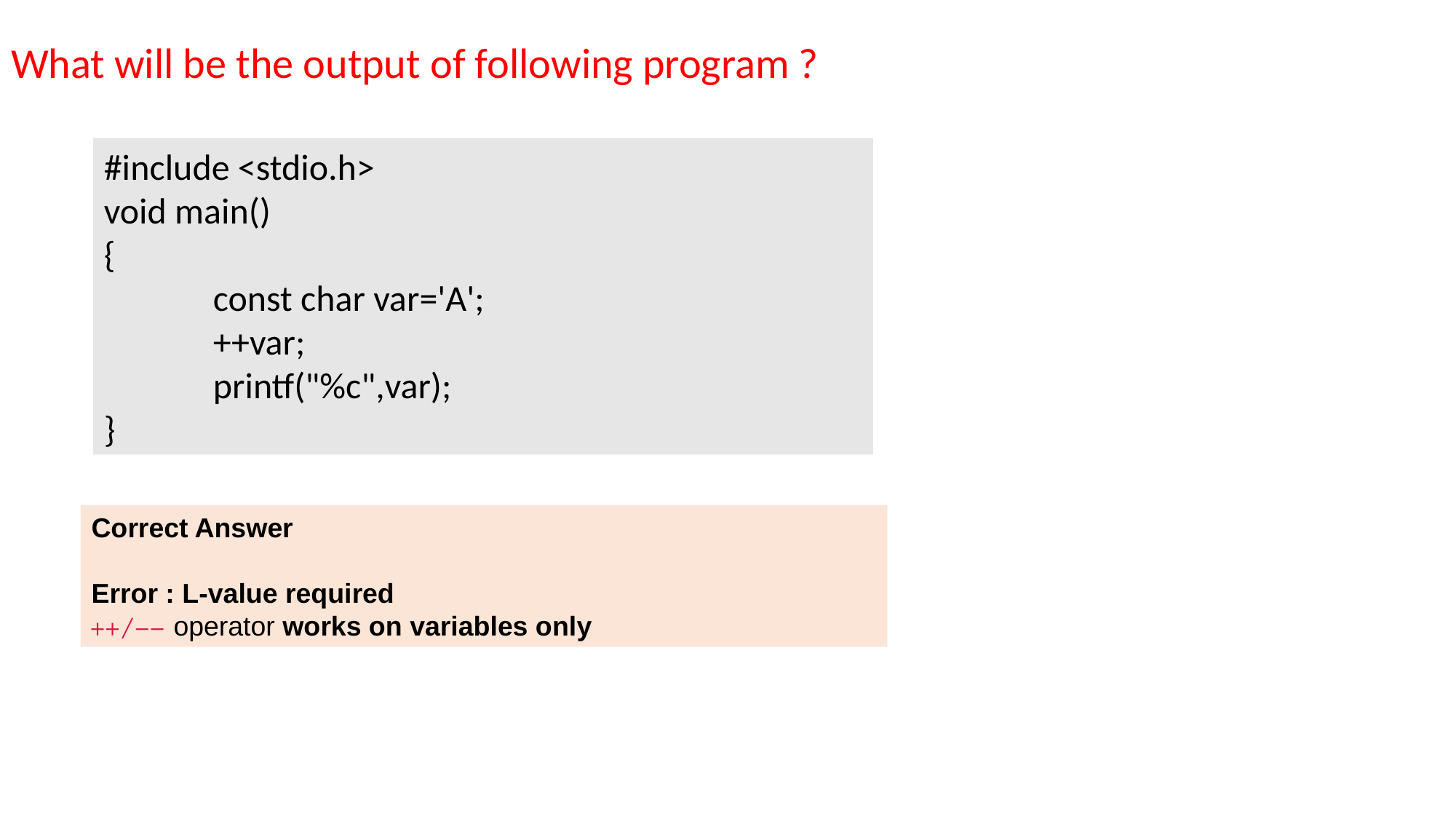

# What will be the output of following program ?
#include <stdio.h>
void main()
{
	const char var='A';
	++var;
	printf("%c",var);
}
Correct Answer
Error : L-value required
++/-- operator works on variables only